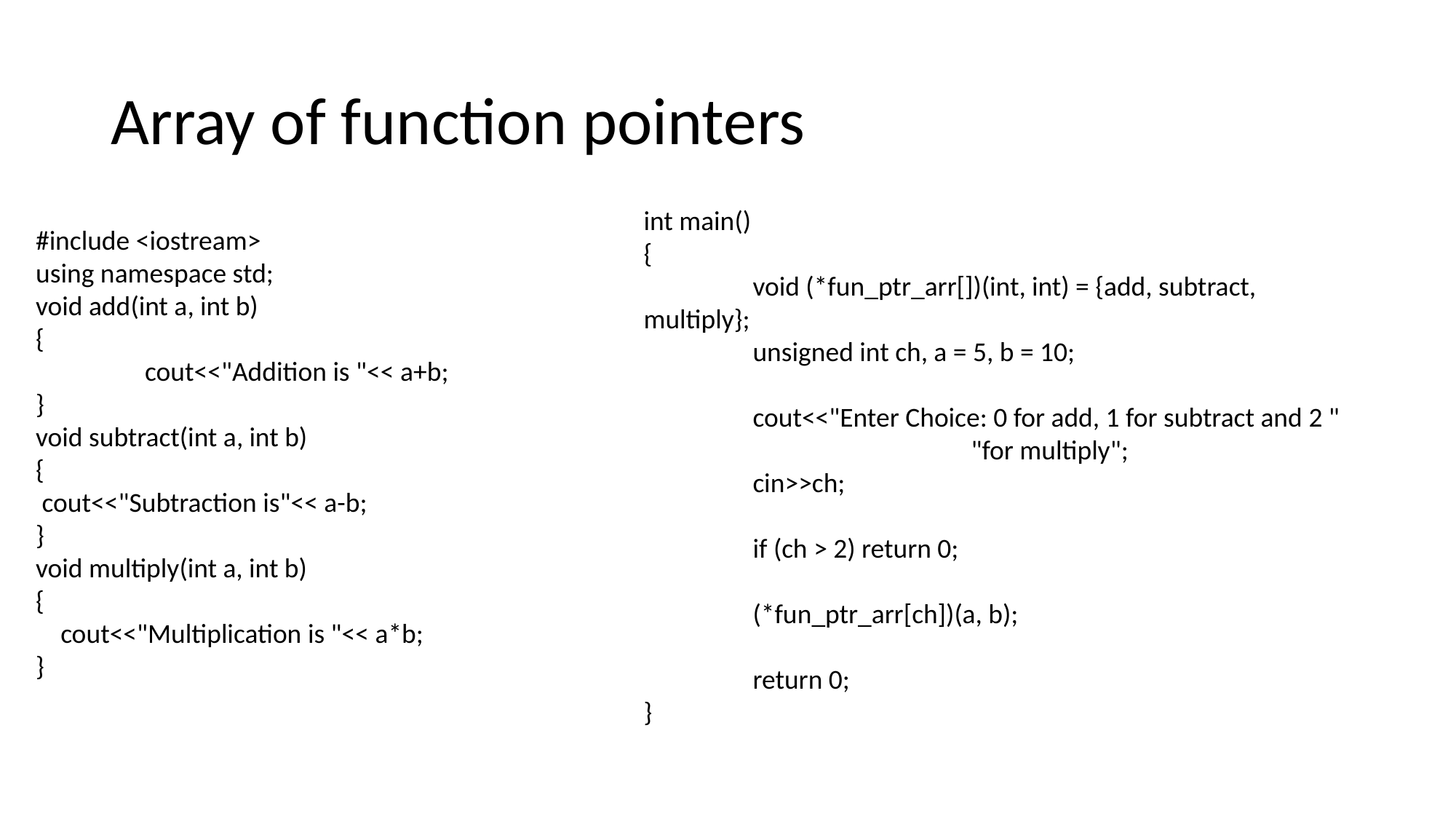

# Array of function pointers
int main()
{
	void (*fun_ptr_arr[])(int, int) = {add, subtract, multiply};
	unsigned int ch, a = 5, b = 10;

	cout<<"Enter Choice: 0 for add, 1 for subtract and 2 "
			"for multiply";
	cin>>ch;

	if (ch > 2) return 0;

	(*fun_ptr_arr[ch])(a, b);

	return 0;
}
#include <iostream>
using namespace std;
void add(int a, int b)
{
	cout<<"Addition is "<< a+b;
}
void subtract(int a, int b)
{
 cout<<"Subtraction is"<< a-b;
}
void multiply(int a, int b)
{
    cout<<"Multiplication is "<< a*b;
}